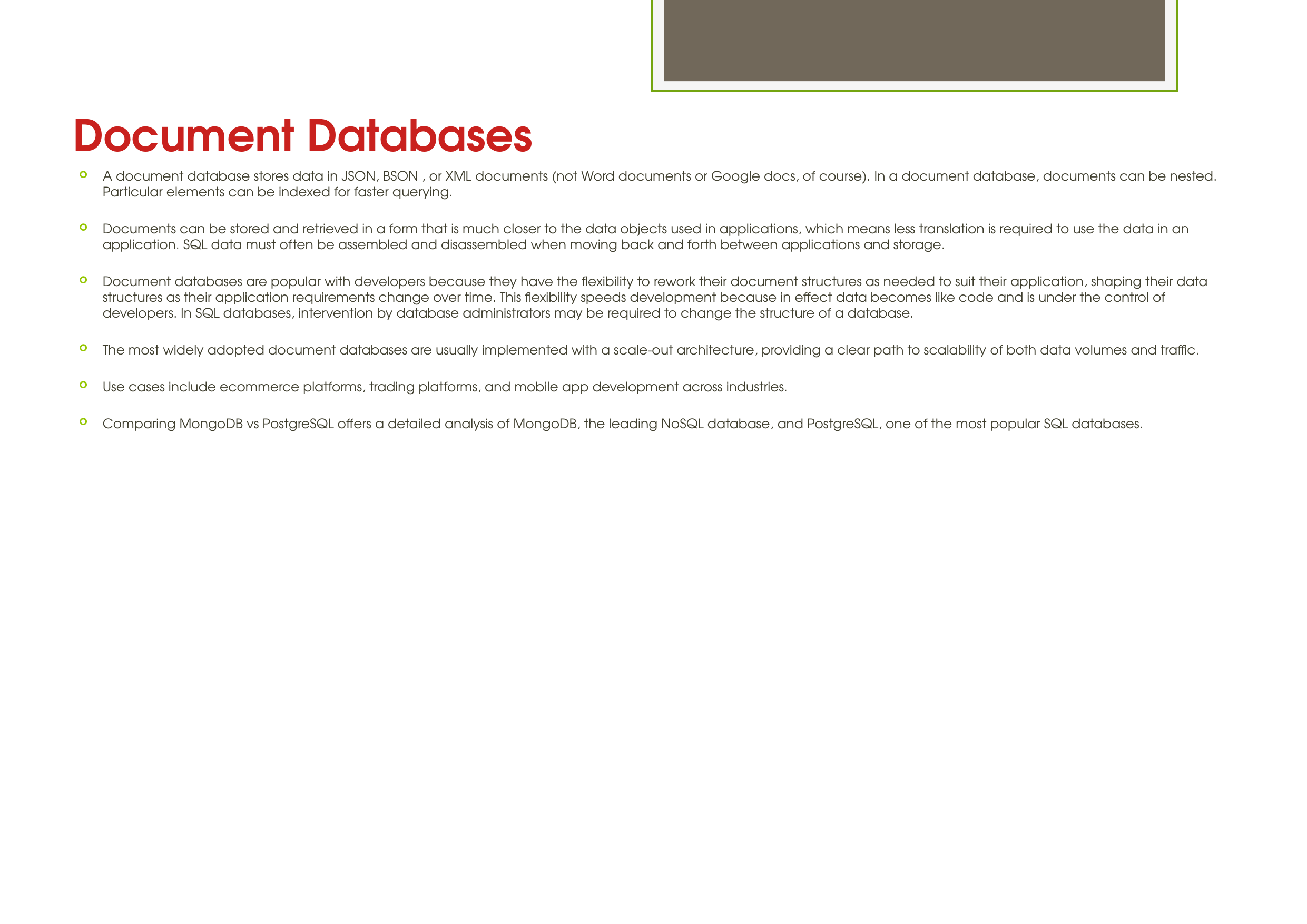

Document Databases
A document database stores data in JSON, BSON , or XML documents (not Word documents or Google docs, of course). In a document database, documents can be nested. Particular elements can be indexed for faster querying.

Documents can be stored and retrieved in a form that is much closer to the data objects used in applications, which means less translation is required to use the data in an application. SQL data must often be assembled and disassembled when moving back and forth between applications and storage.

Document databases are popular with developers because they have the flexibility to rework their document structures as needed to suit their application, shaping their data structures as their application requirements change over time. This flexibility speeds development because in effect data becomes like code and is under the control of developers. In SQL databases, intervention by database administrators may be required to change the structure of a database.

The most widely adopted document databases are usually implemented with a scale-out architecture, providing a clear path to scalability of both data volumes and traffic.

Use cases include ecommerce platforms, trading platforms, and mobile app development across industries.

Comparing MongoDB vs PostgreSQL offers a detailed analysis of MongoDB, the leading NoSQL database, and PostgreSQL, one of the most popular SQL databases.